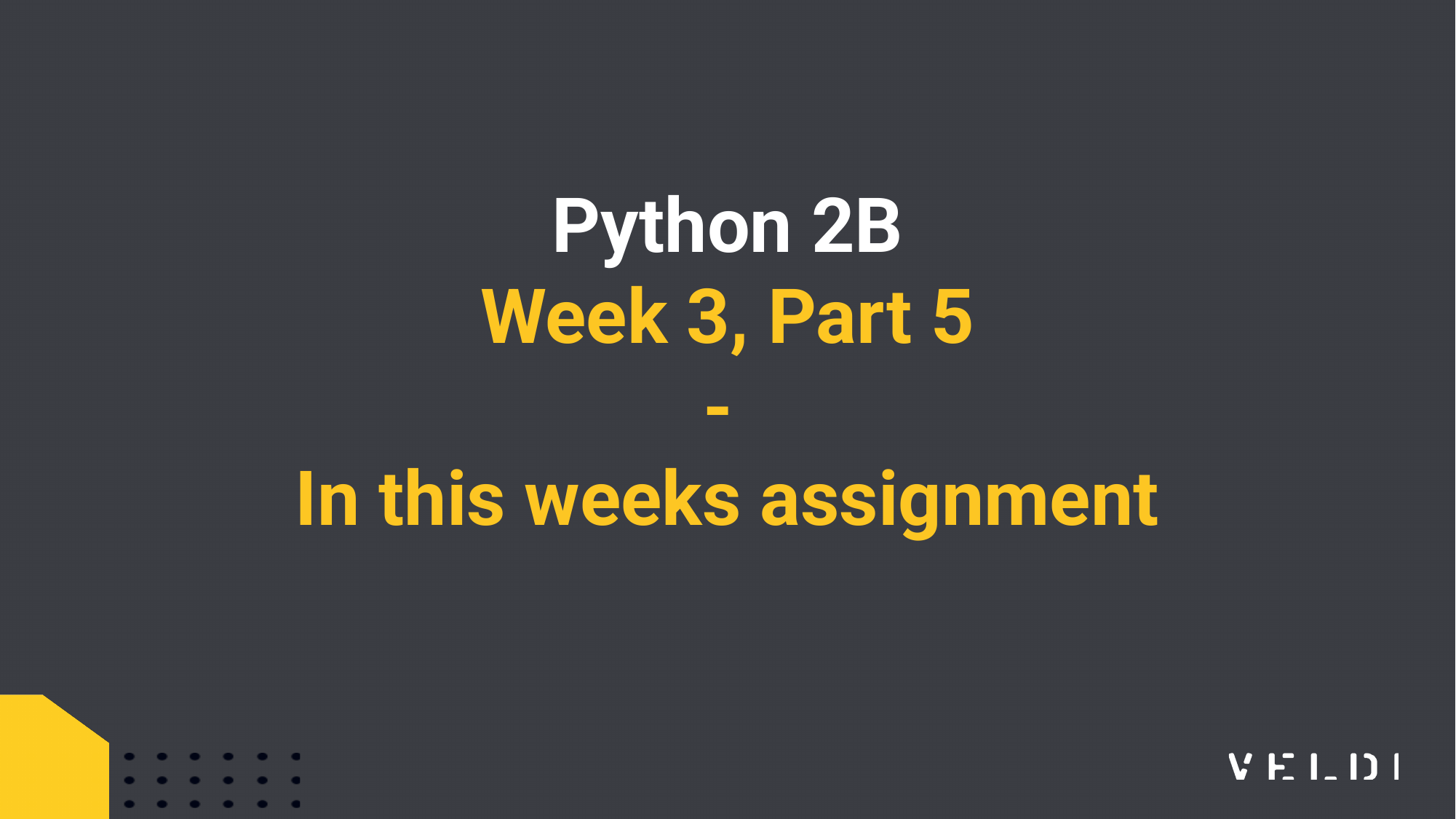

Python 2B
Week 3, Part 5
-
In this weeks assignment